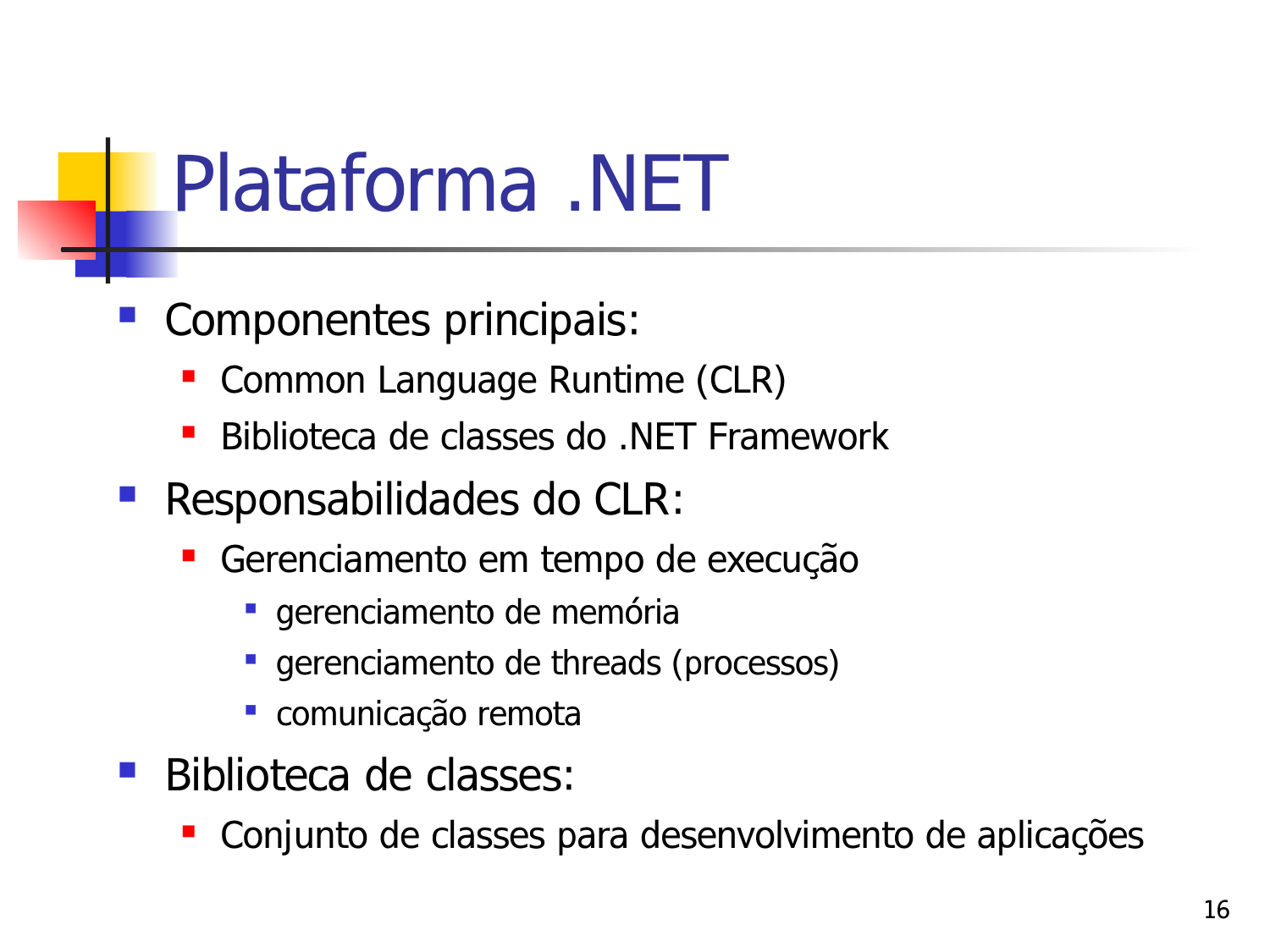

# Plataforma .NET
Componentes principais:
Common Language Runtime (CLR)
Biblioteca de classes do .NET Framework
Responsabilidades do CLR:
Gerenciamento em tempo de execução
gerenciamento de memória
gerenciamento de threads (processos)
comunicação remota
Biblioteca de classes:
Conjunto de classes para desenvolvimento de aplicações
16